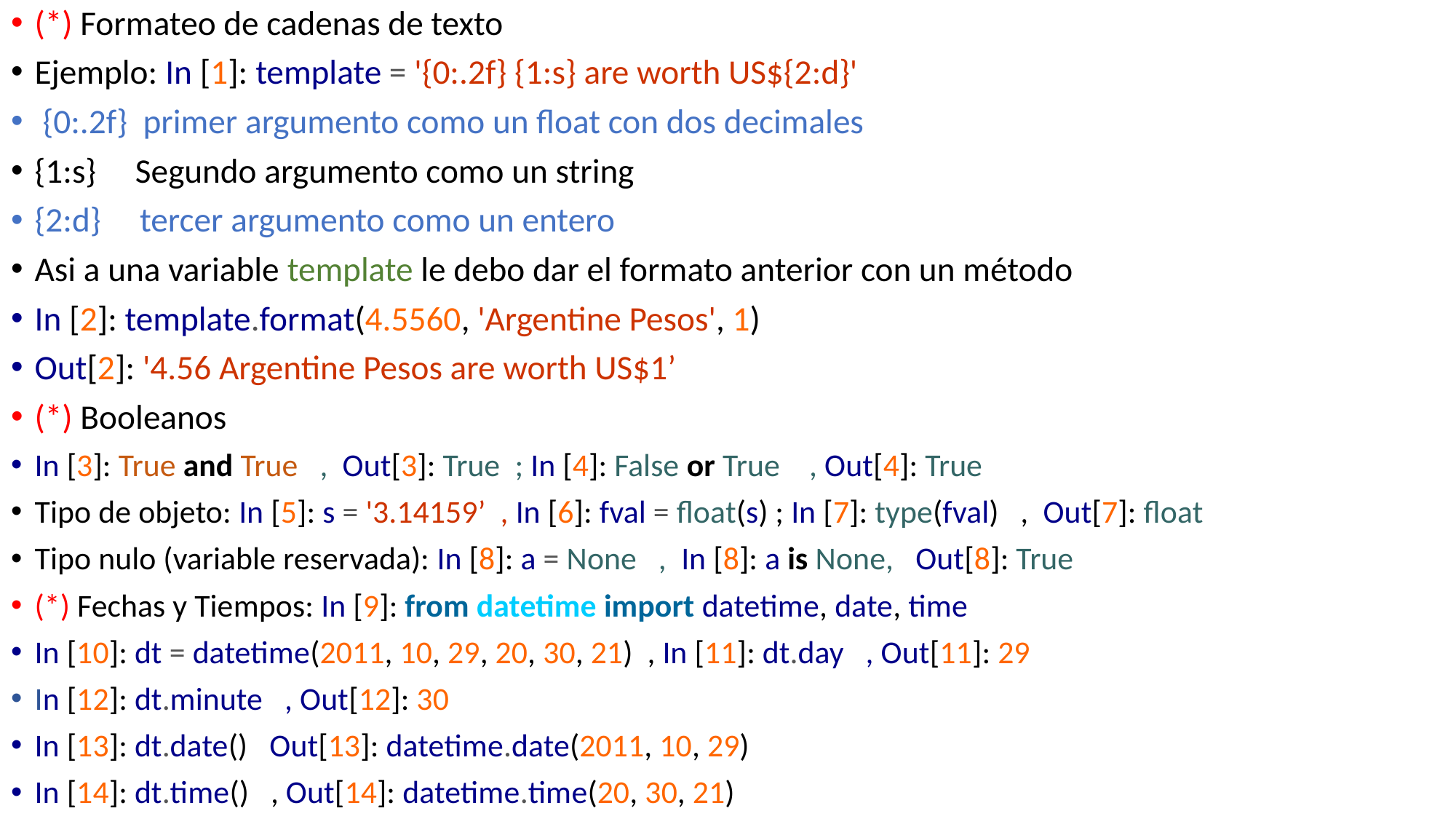

(*) Formateo de cadenas de texto
Ejemplo: In [1]: template = '{0:.2f} {1:s} are worth US${2:d}'
 {0:.2f}  primer argumento como un float con dos decimales
{1:s}     Segundo argumento como un string
{2:d}     tercer argumento como un entero
Asi a una variable template le debo dar el formato anterior con un método
In [2]: template.format(4.5560, 'Argentine Pesos', 1)
Out[2]: '4.56 Argentine Pesos are worth US$1’
(*) Booleanos
In [3]: True and True   ,  Out[3]: True  ; In [4]: False or True    , Out[4]: True
Tipo de objeto: In [5]: s = '3.14159’  , In [6]: fval = float(s) ; In [7]: type(fval)   ,  Out[7]: float
Tipo nulo (variable reservada): In [8]: a = None   ,  In [8]: a is None,   Out[8]: True
(*) Fechas y Tiempos: In [9]: from datetime import datetime, date, time
In [10]: dt = datetime(2011, 10, 29, 20, 30, 21)  , In [11]: dt.day   , Out[11]: 29
In [12]: dt.minute   , Out[12]: 30
In [13]: dt.date()   Out[13]: datetime.date(2011, 10, 29)
In [14]: dt.time()   , Out[14]: datetime.time(20, 30, 21)